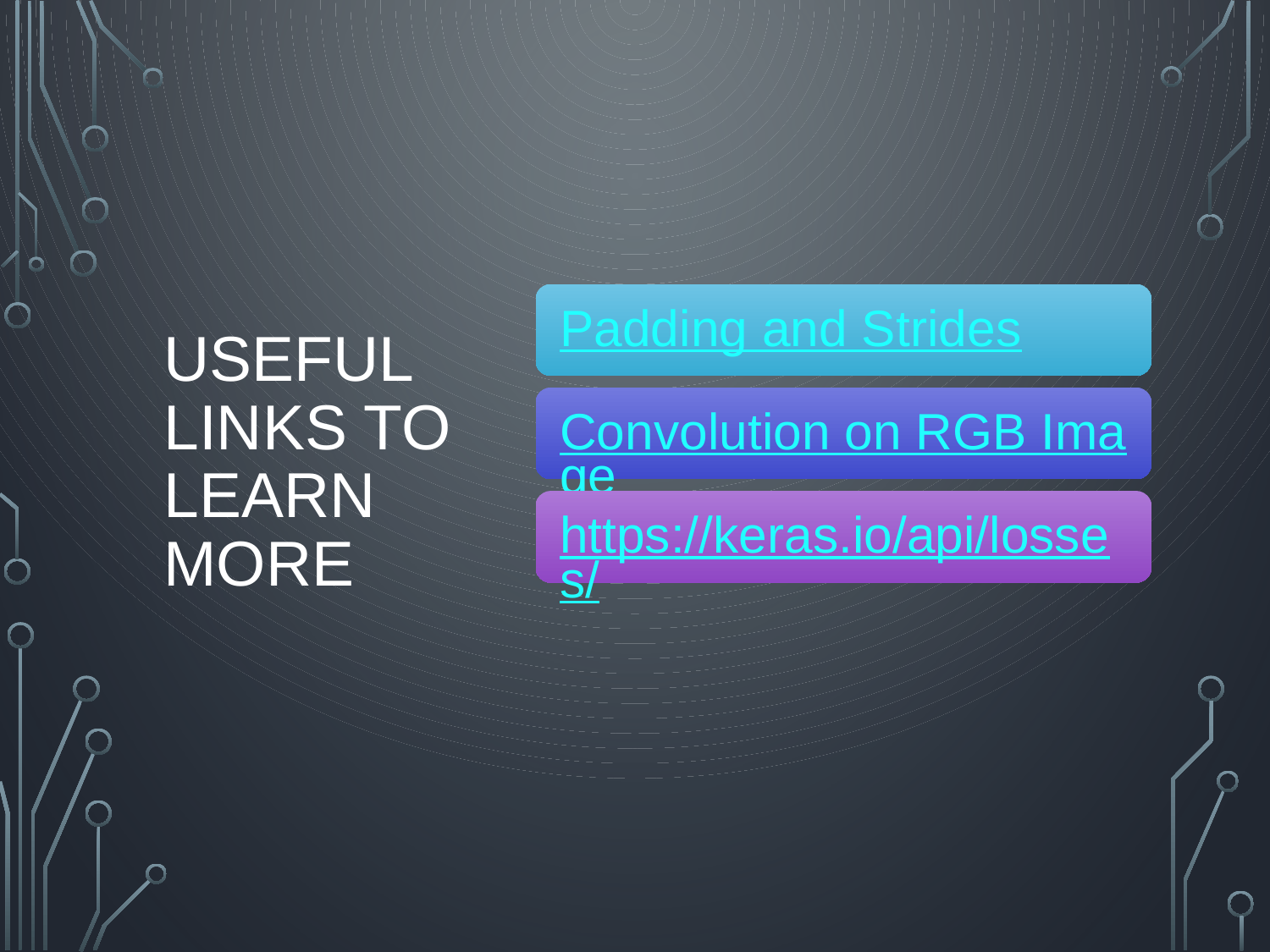

Padding and Strides
Convolution on RGB Image
https://keras.io/api/losses/
# Useful LINKS to LEARN MORE